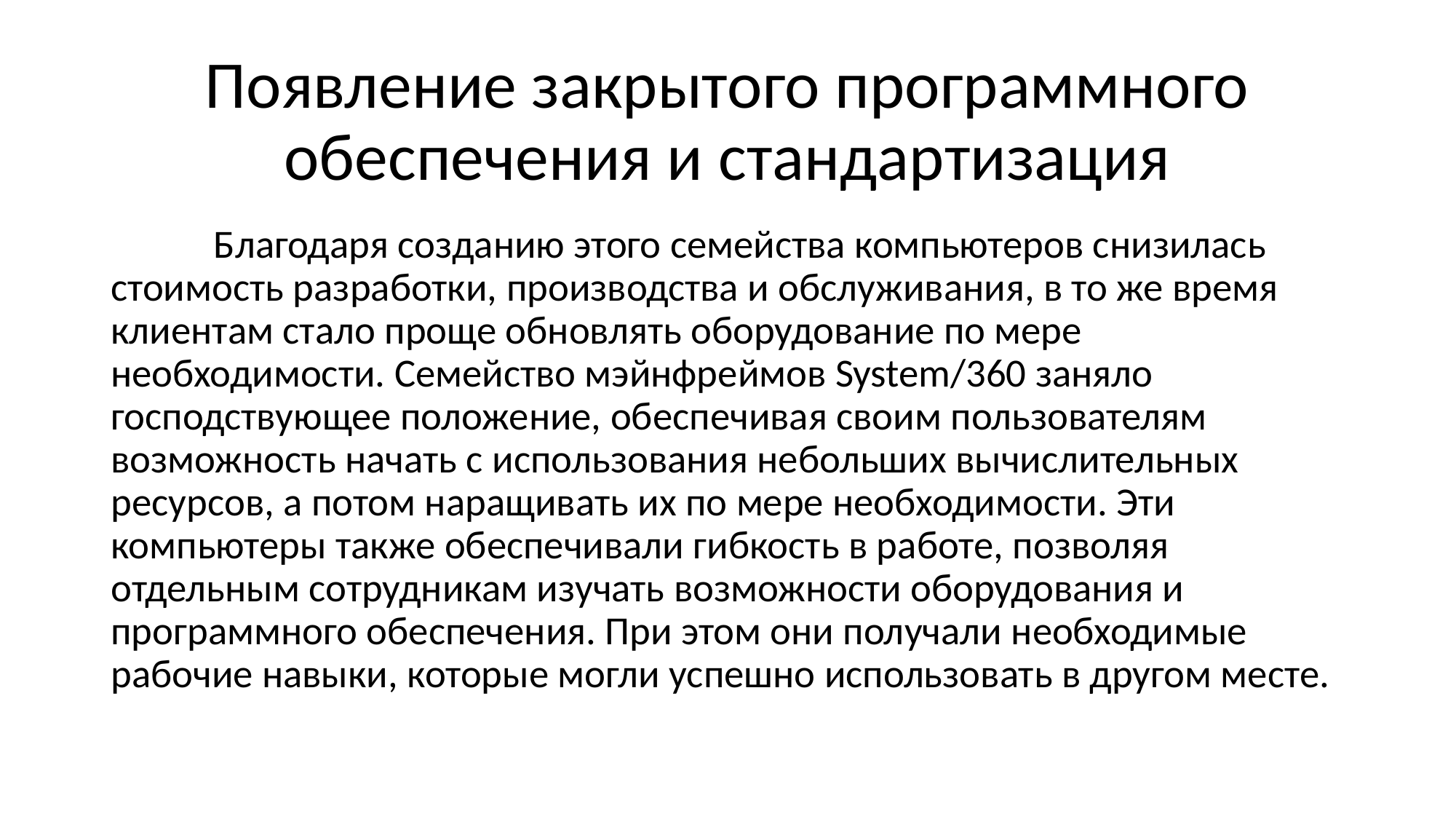

# Появление закрытого программного обеспечения и стандартизация
	Благодаря созданию этого семейства компьютеров снизилась стоимость разработки, производства и обслуживания, в то же время клиентам стало проще обновлять оборудование по мере необходимости. Семейство мэйнфреймов System/360 заняло господствующее положение, обеспечивая своим пользователям возможность начать с использования небольших вычислительных ресурсов, а потом наращивать их по мере необходимости. Эти компьютеры также обеспечивали гибкость в работе, позволяя отдельным сотрудникам изучать возможности оборудования и программного обеспечения. При этом они получали необходимые рабочие навыки, которые могли успешно использовать в другом месте.